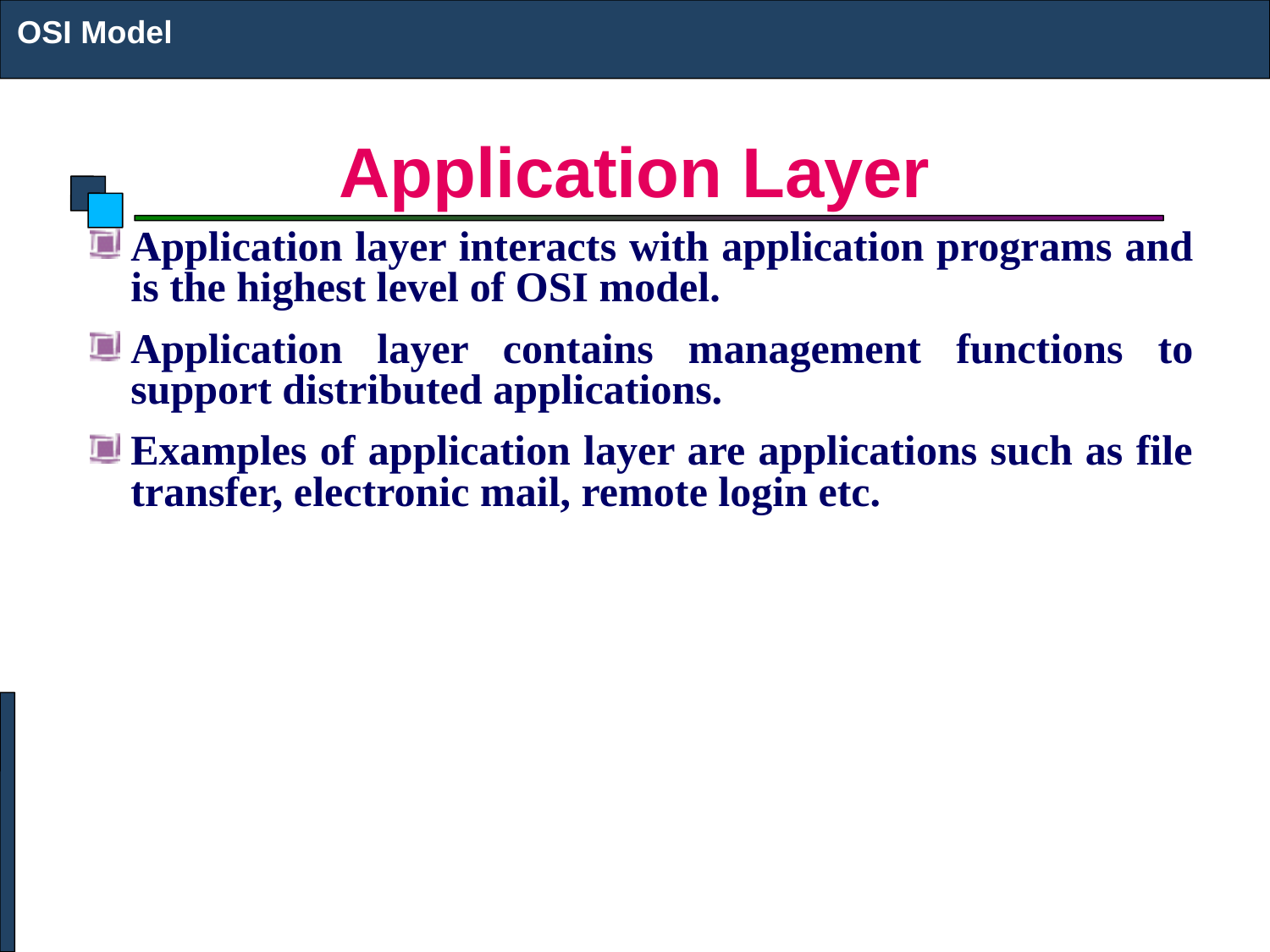

OSI Model
# Application Layer

Application layer interacts with application programs and is the highest level of OSI model.
Application layer contains management functions to support distributed applications.
Examples of application layer are applications such as file transfer, electronic mail, remote login etc.